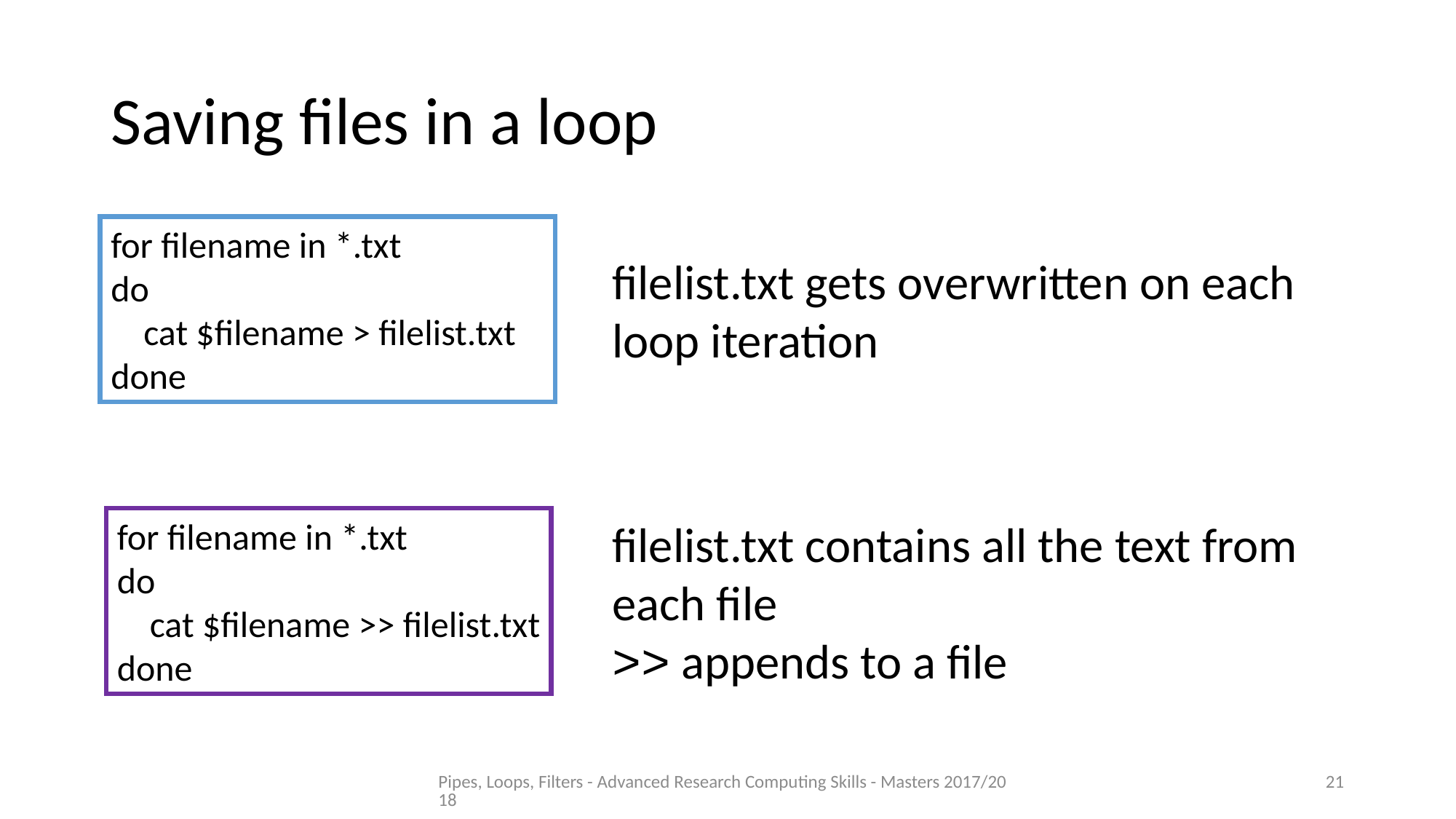

# Saving files in a loop
for filename in *.txt
do
    cat $filename > filelist.txt
done
filelist.txt gets overwritten on each loop iteration
for filename in *.txt
do
    cat $filename >> filelist.txt
done
filelist.txt contains all the text from each file
>> appends to a file
Pipes, Loops, Filters - Advanced Research Computing Skills - Masters 2017/2018
21